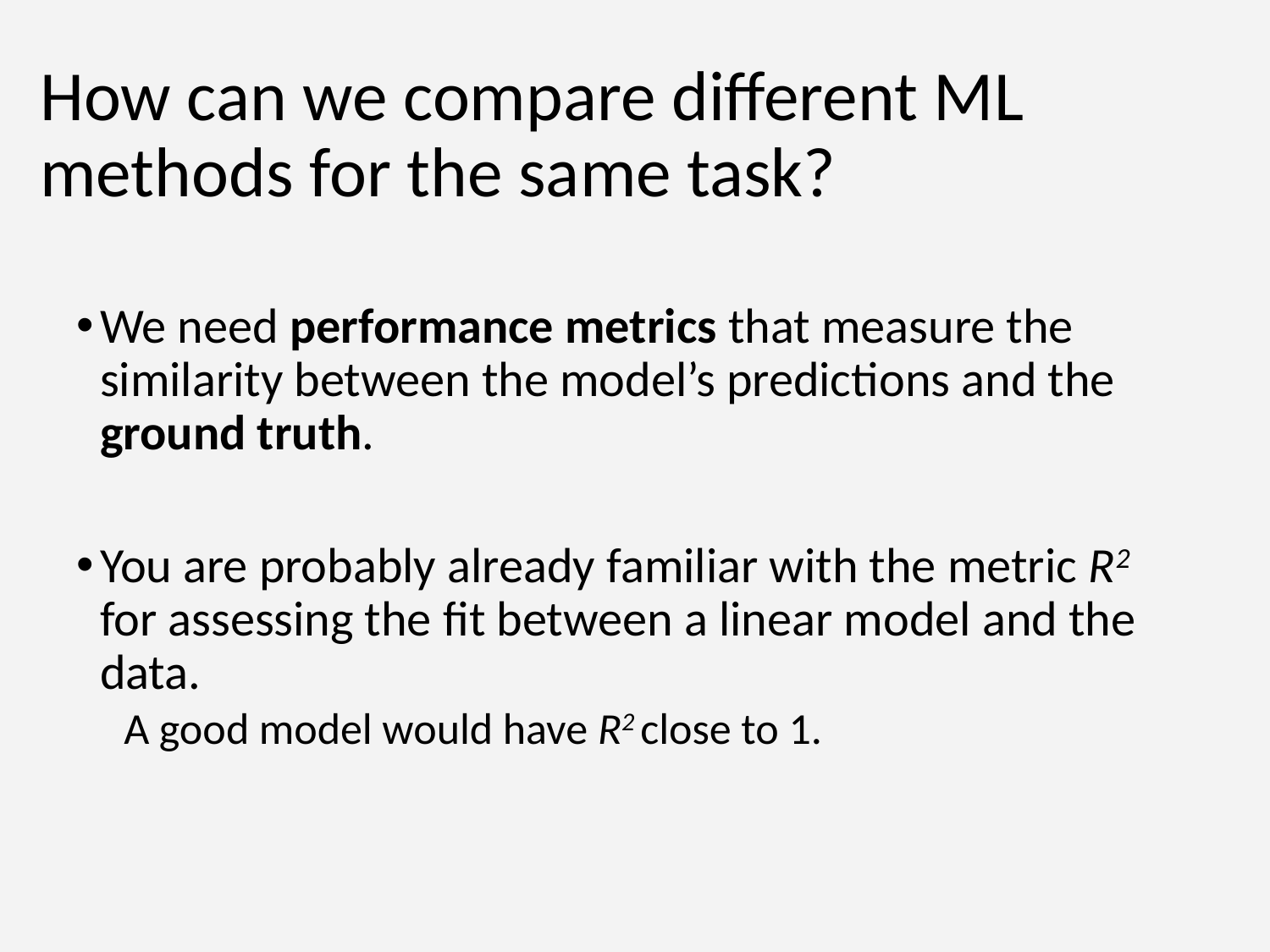

# How can we compare different ML methods for the same task?

We need performance metrics that measure the similarity between the model’s predictions and the ground truth.

You are probably already familiar with the metric R2  for assessing the fit between a linear model and the data.
A good model would have R2 close to 1.